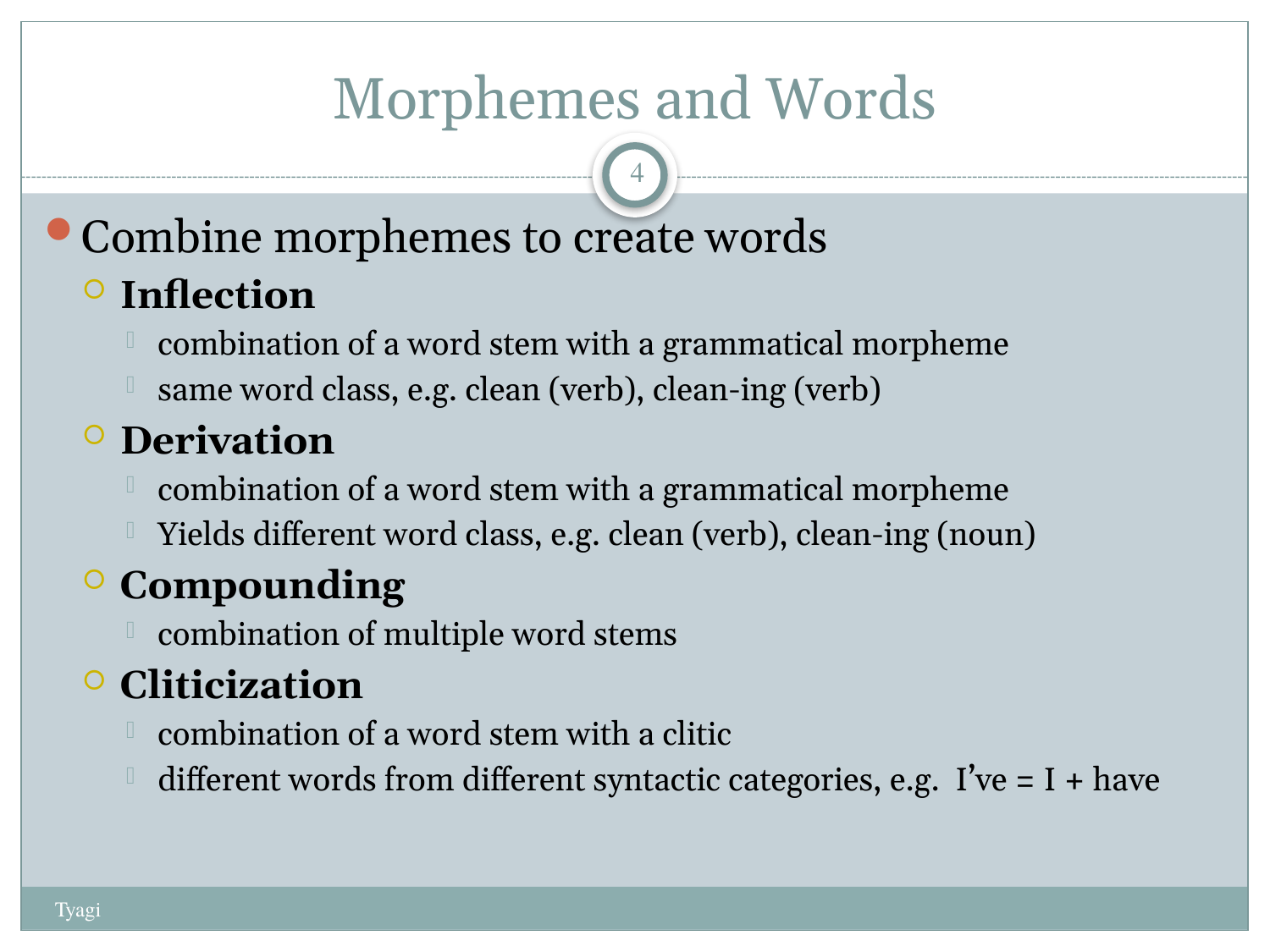

# Morphemes and Words
4
Combine morphemes to create words
Inflection
combination of a word stem with a grammatical morpheme
same word class, e.g. clean (verb), clean-ing (verb)
Derivation
combination of a word stem with a grammatical morpheme
Yields different word class, e.g. clean (verb), clean-ing (noun)
Compounding
combination of multiple word stems
Cliticization
combination of a word stem with a clitic
different words from different syntactic categories, e.g.  I’ve = I + have
Tyagi